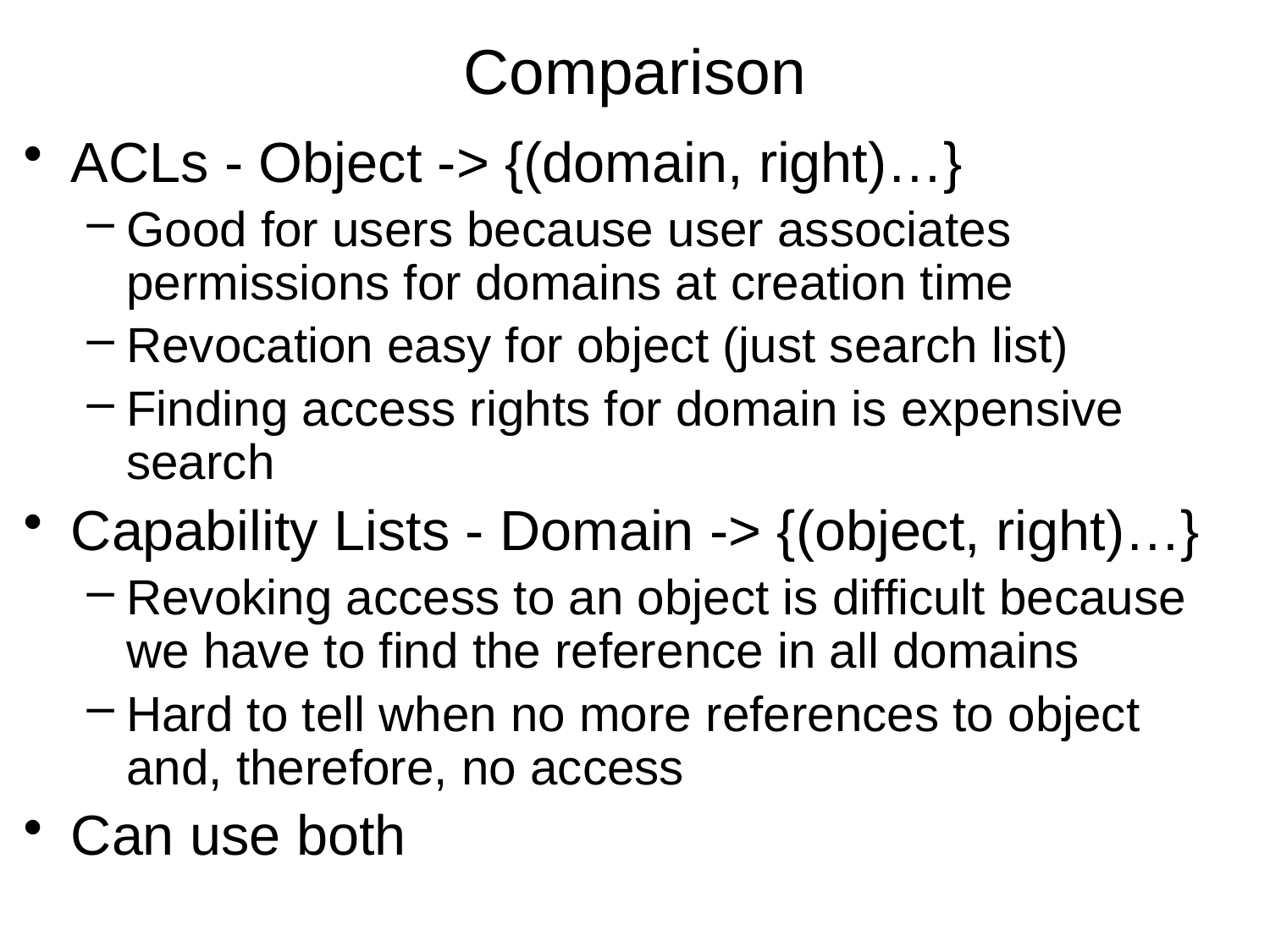

# Comparison
ACLs - Object -> {(domain, right)…}
Good for users because user associates permissions for domains at creation time
Revocation easy for object (just search list)
Finding access rights for domain is expensive search
Capability Lists - Domain -> {(object, right)…}
Revoking access to an object is difficult because we have to find the reference in all domains
Hard to tell when no more references to object and, therefore, no access
Can use both